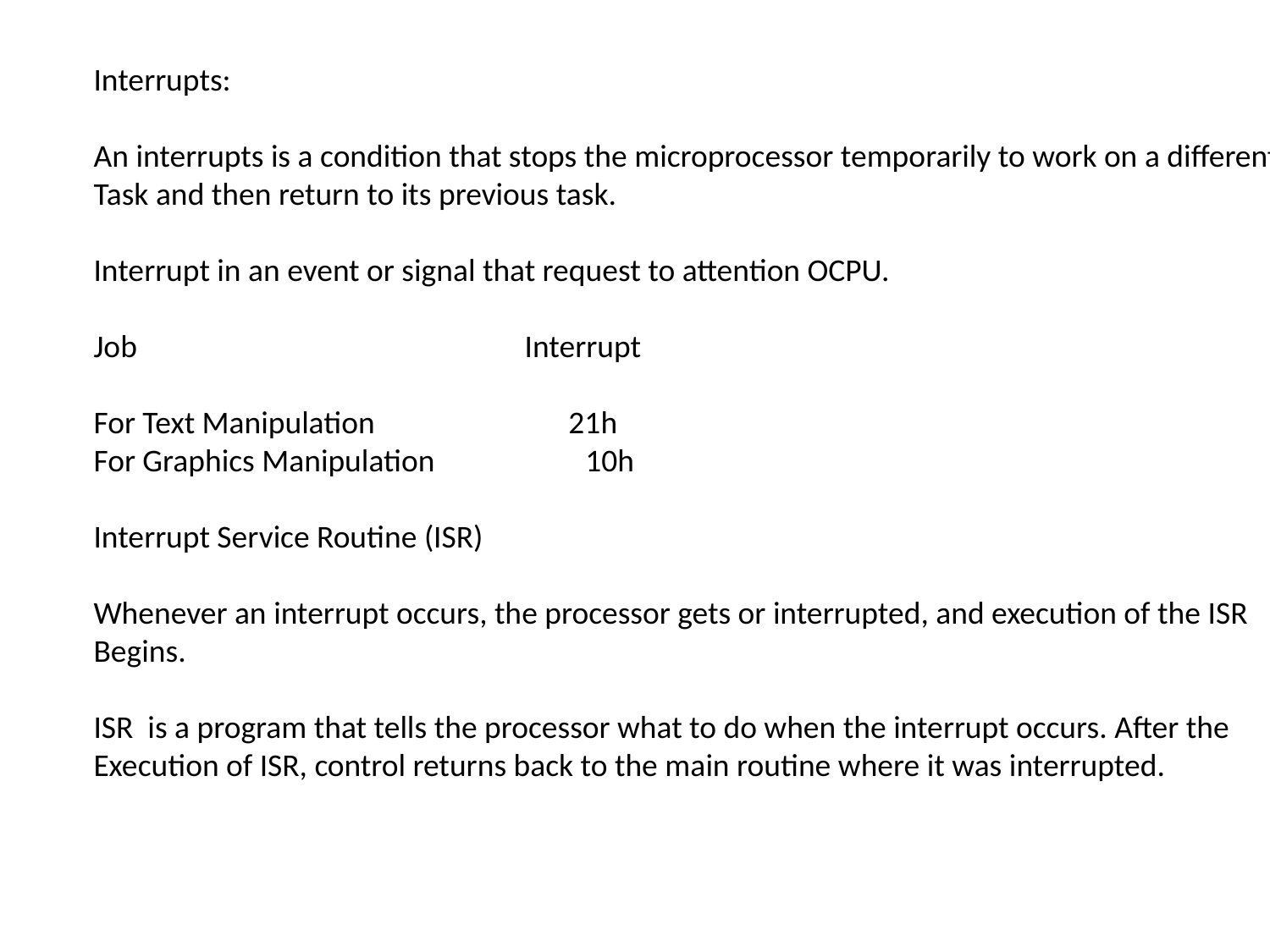

Interrupts:

An interrupts is a condition that stops the microprocessor temporarily to work on a different
Task and then return to its previous task.

Interrupt in an event or signal that request to attention OCPU.

Job                                                      Interrupt

For Text Manipulation                           21h
For Graphics Manipulation                     10h

Interrupt Service Routine (ISR)

Whenever an interrupt occurs, the processor gets or interrupted, and execution of the ISR
Begins.

ISR  is a program that tells the processor what to do when the interrupt occurs. After the
Execution of ISR, control returns back to the main routine where it was interrupted.